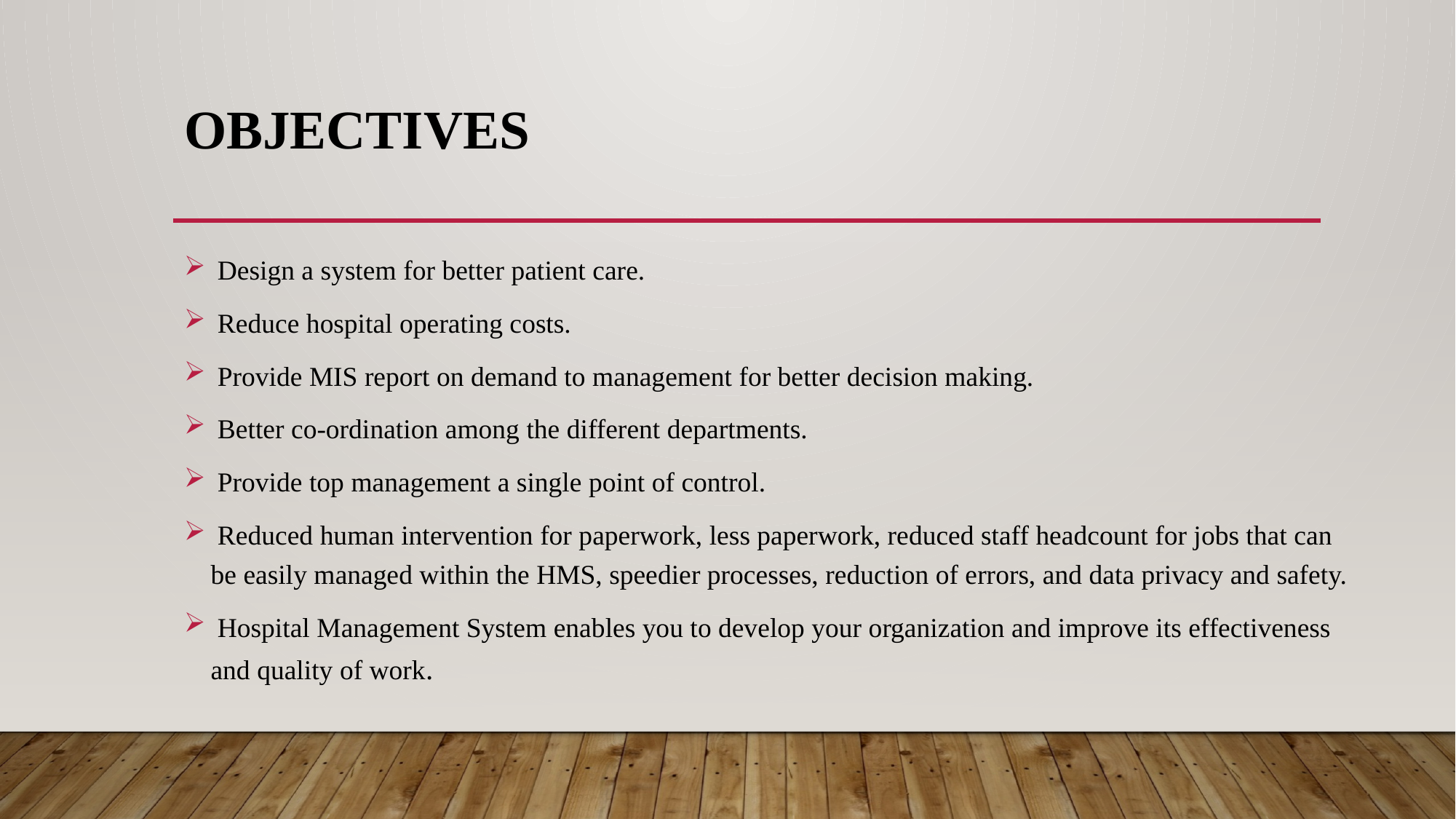

# OBJECTIVES
 Design a system for better patient care.
 Reduce hospital operating costs.
 Provide MIS report on demand to management for better decision making.
 Better co-ordination among the different departments.
 Provide top management a single point of control.
 Reduced human intervention for paperwork, less paperwork, reduced staff headcount for jobs that can be easily managed within the HMS, speedier processes, reduction of errors, and data privacy and safety.
 Hospital Management System enables you to develop your organization and improve its effectiveness and quality of work.